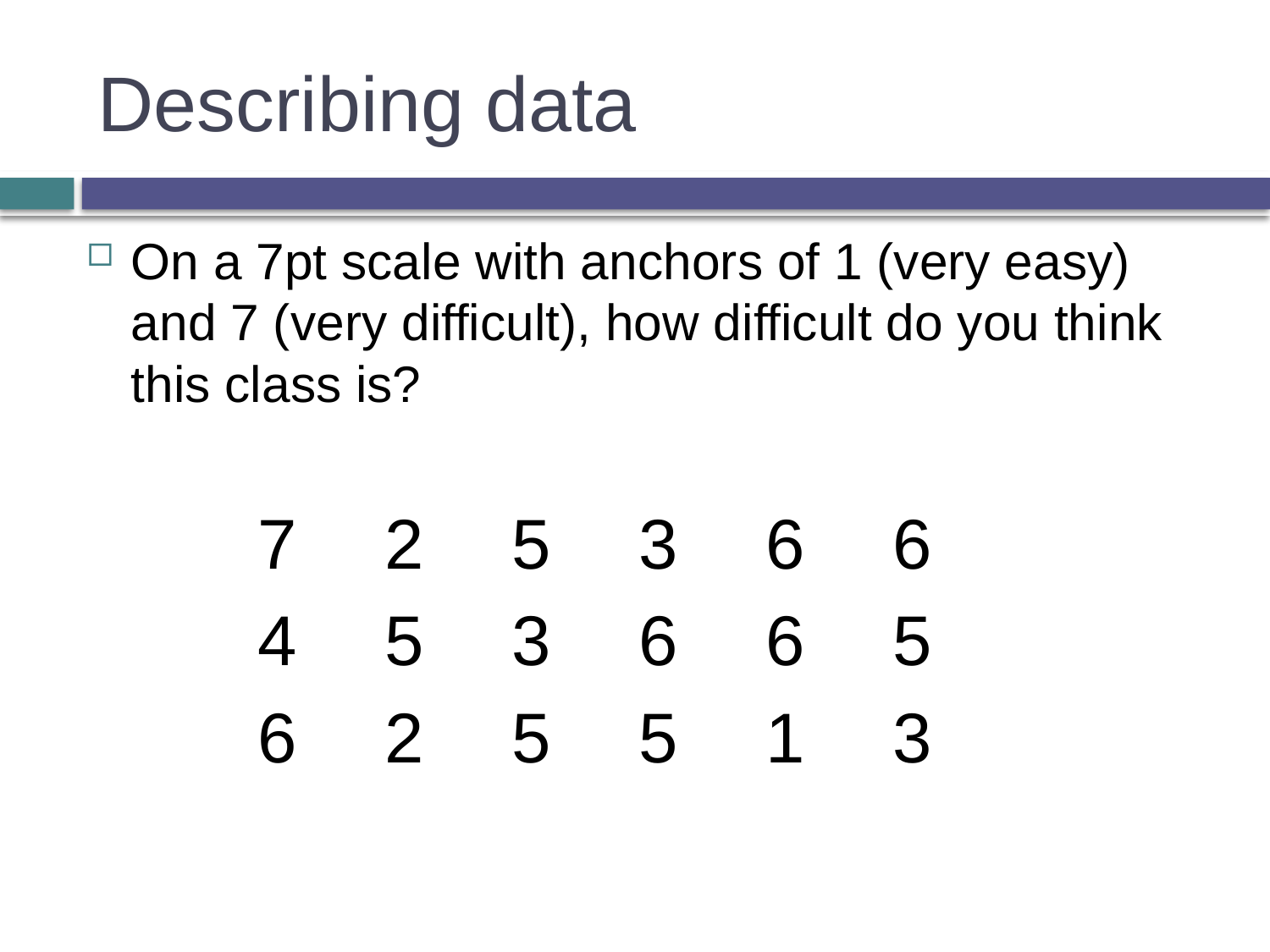

# Describing data
On a 7pt scale with anchors of 1 (very easy) and 7 (very difficult), how difficult do you think this class is?

 		7	2	5	3	6	6
		4	5	3	6	6	5
		6	2	5	5	1	3